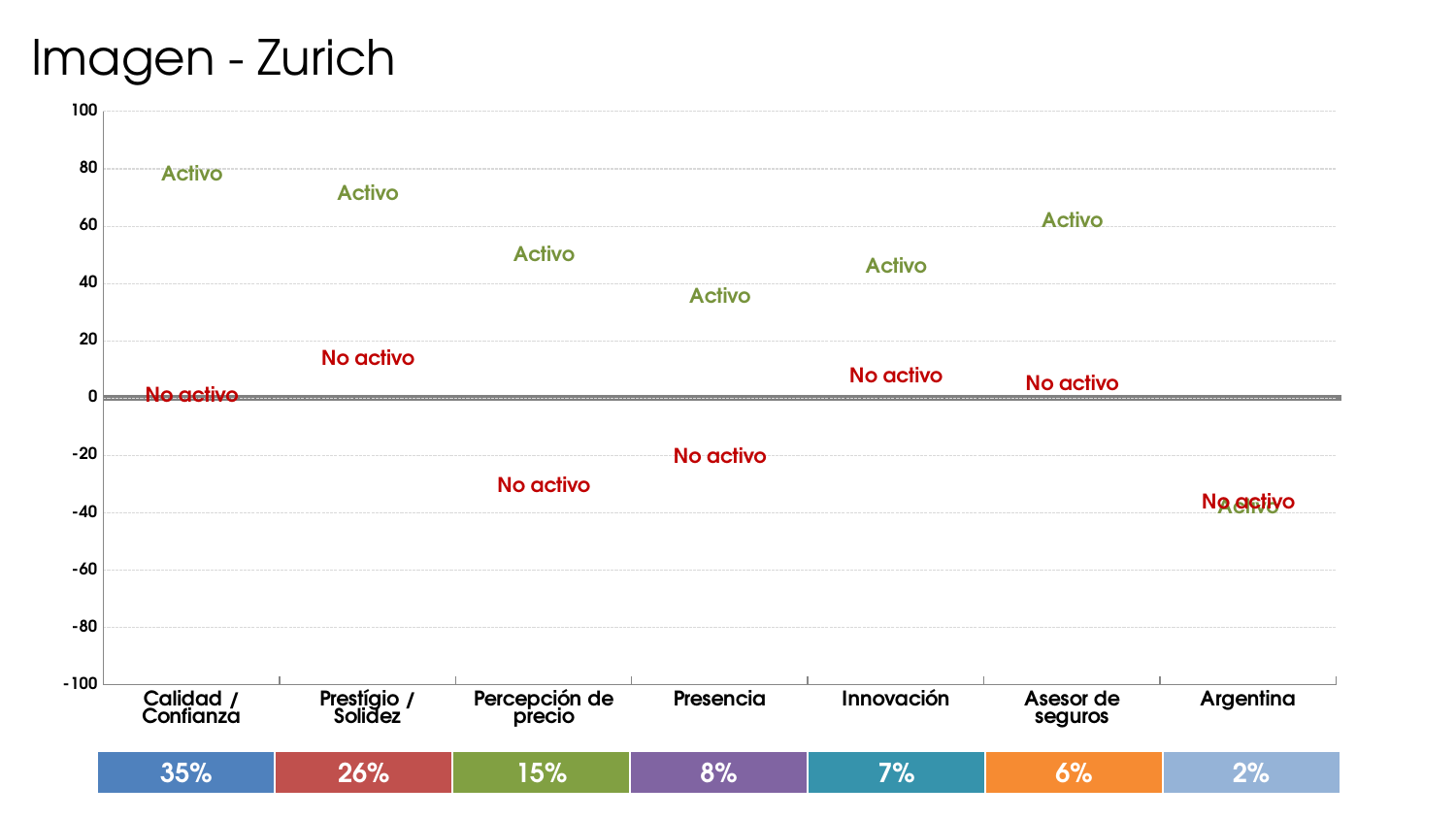

# Imagen - Zurich

### Chart

| Category | Activo | No activo |
|---|---|---|
| Calidad / Confianza | 78.00169305166986 | 0.5919676472685823 |
| Prestígio / Solidez | 71.2241984292205 | 13.53772804895765 |
| Percepción de precio | 49.72417680354392 | -30.723059415543695 |
| Presencia | 35.33376283501378 | -20.662245095200742 |
| Innovación | 45.59585816178076 | 7.503225151287022 |
| Asesor de seguros | 61.45534297006965 | 4.914545739959117 |
| Argentina | -38.338833682110426 | -36.70890534591814 |
| 35% | 26% | 15% | 8% | 7% | 6% | 2% |
| --- | --- | --- | --- | --- | --- | --- |